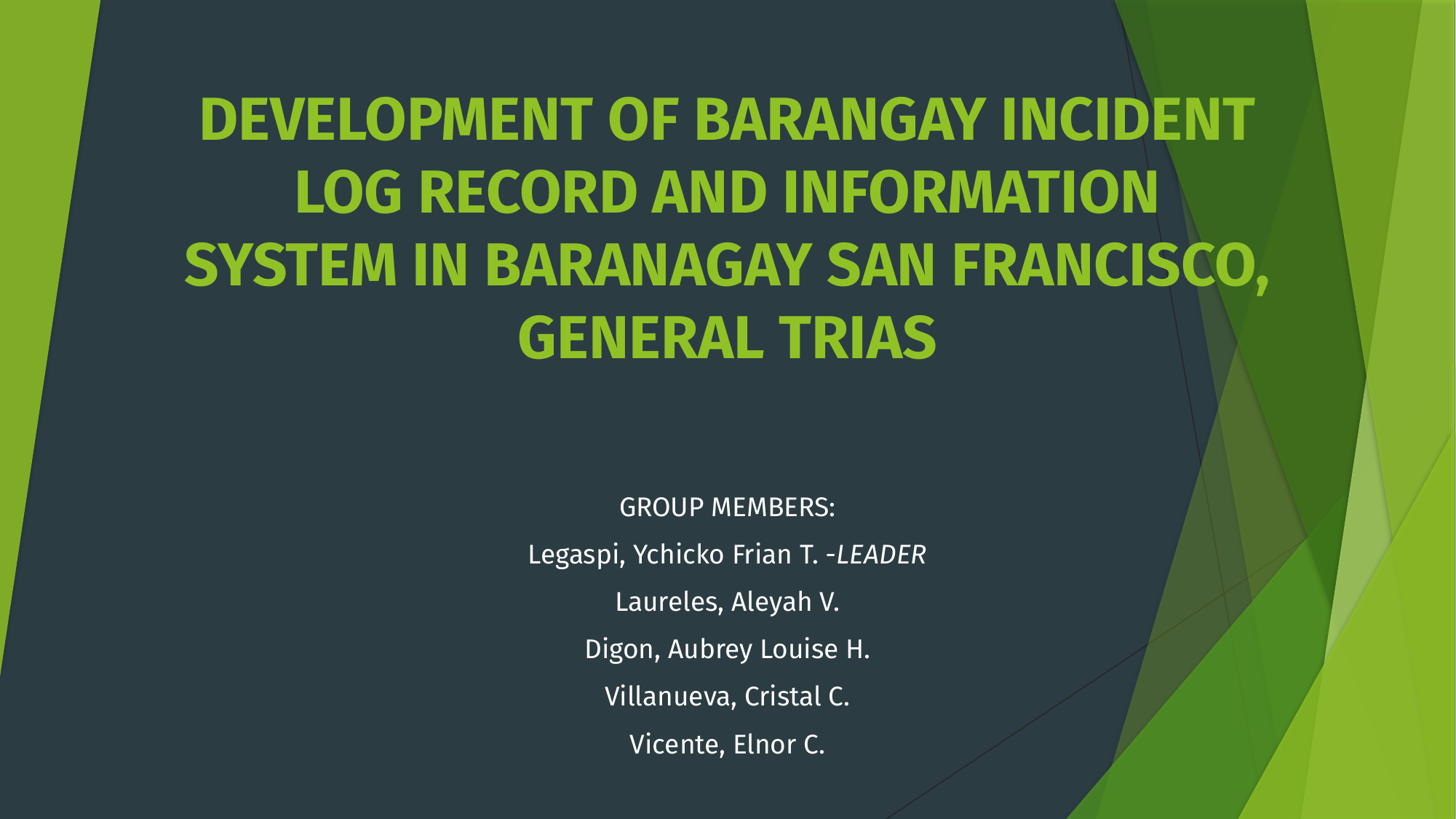

# DEVELOPMENT OF BARANGAY INCIDENT LOG RECORD AND INFORMATION SYSTEM IN BARANAGAY SAN FRANCISCO, GENERAL TRIAS
GROUP MEMBERS:
Legaspi, Ychicko Frian T. -LEADER
Laureles, Aleyah V.
Digon, Aubrey Louise H.
Villanueva, Cristal C.
Vicente, Elnor C.